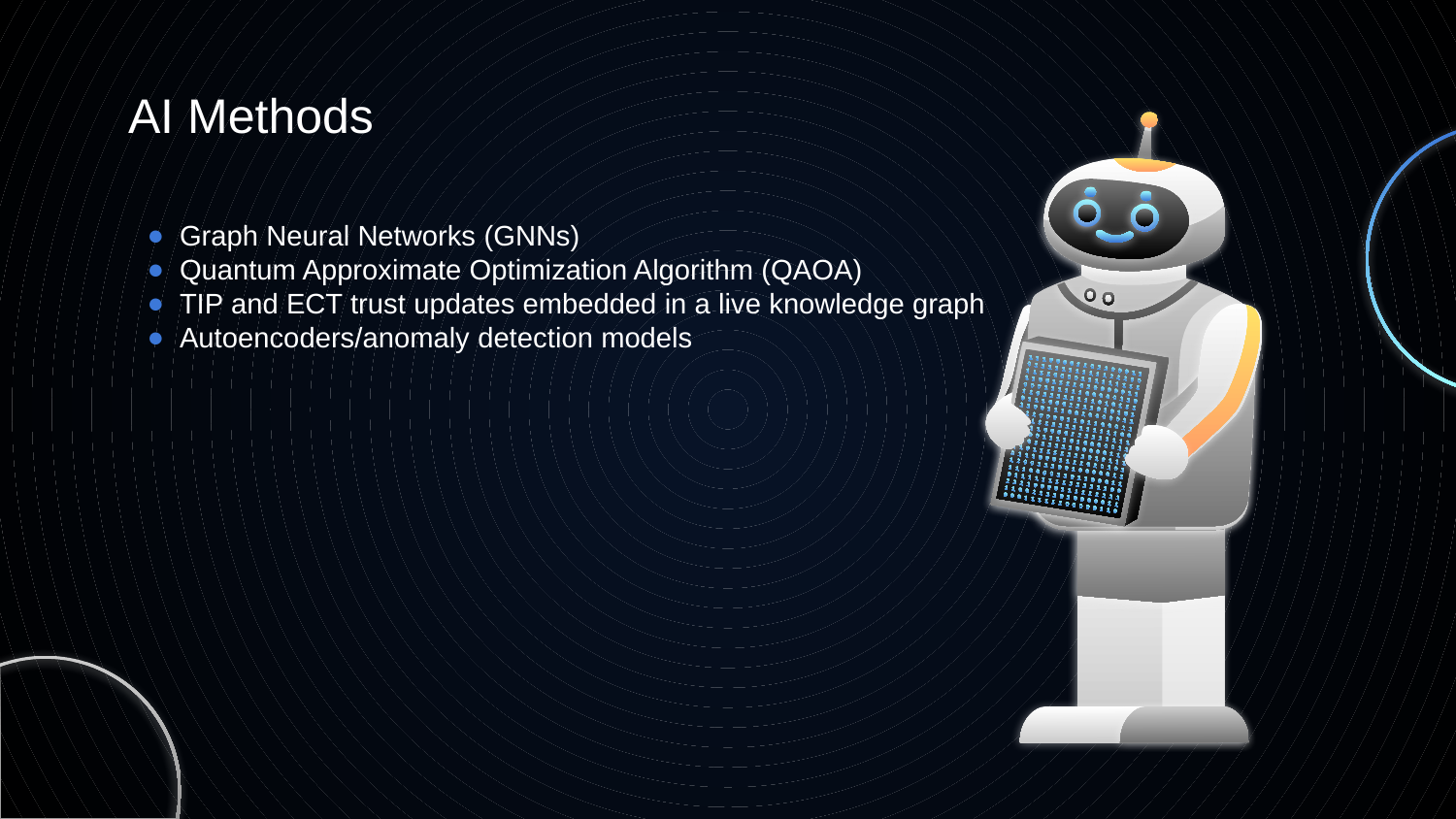

# AI Methods

Graph Neural Networks (GNNs)
Quantum Approximate Optimization Algorithm (QAOA)
TIP and ECT trust updates embedded in a live knowledge graph
Autoencoders/anomaly detection models